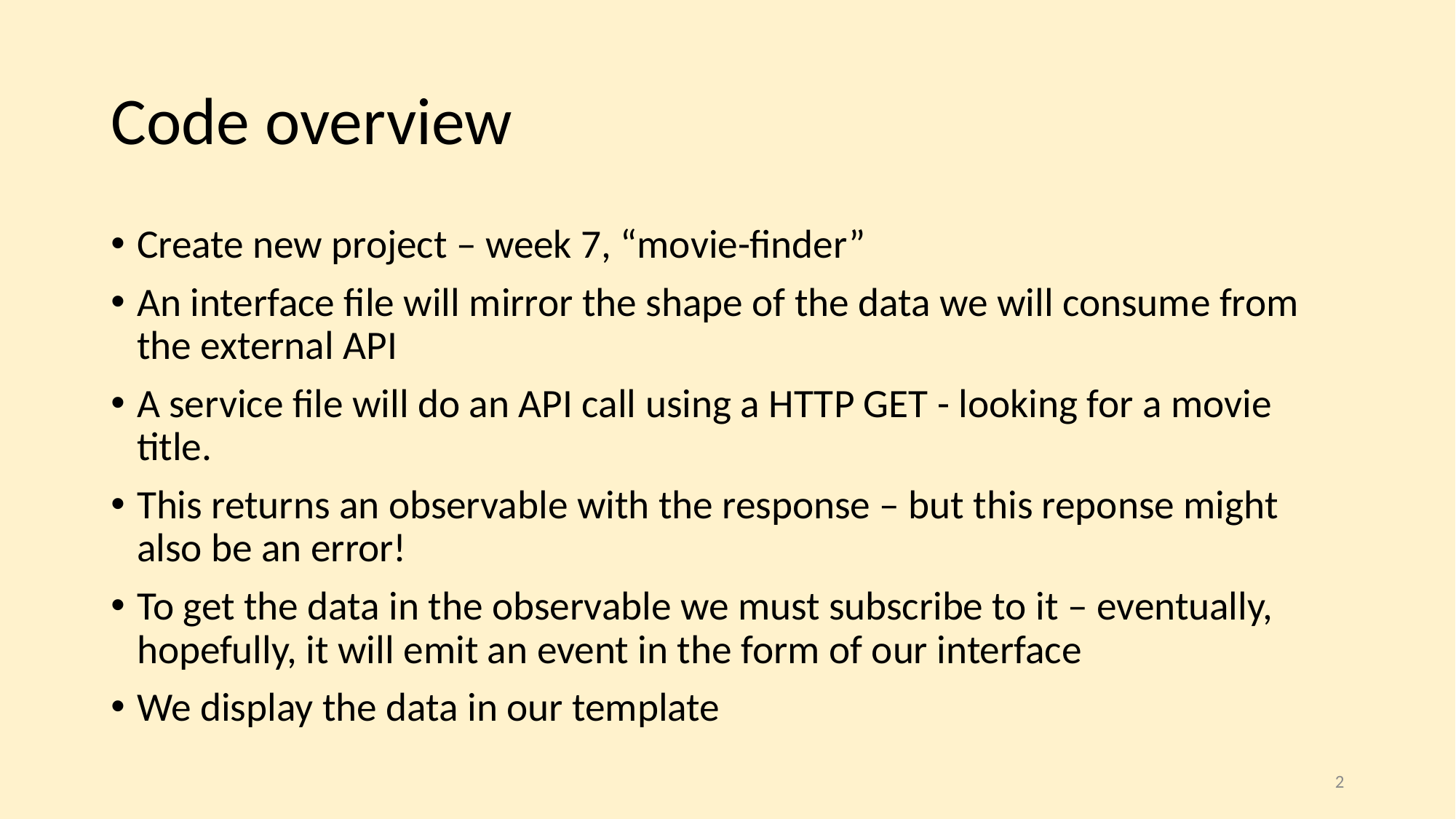

# Code overview
Create new project – week 7, “movie-finder”
An interface file will mirror the shape of the data we will consume from the external API
A service file will do an API call using a HTTP GET - looking for a movie title.
This returns an observable with the response – but this reponse might also be an error!
To get the data in the observable we must subscribe to it – eventually, hopefully, it will emit an event in the form of our interface
We display the data in our template

2